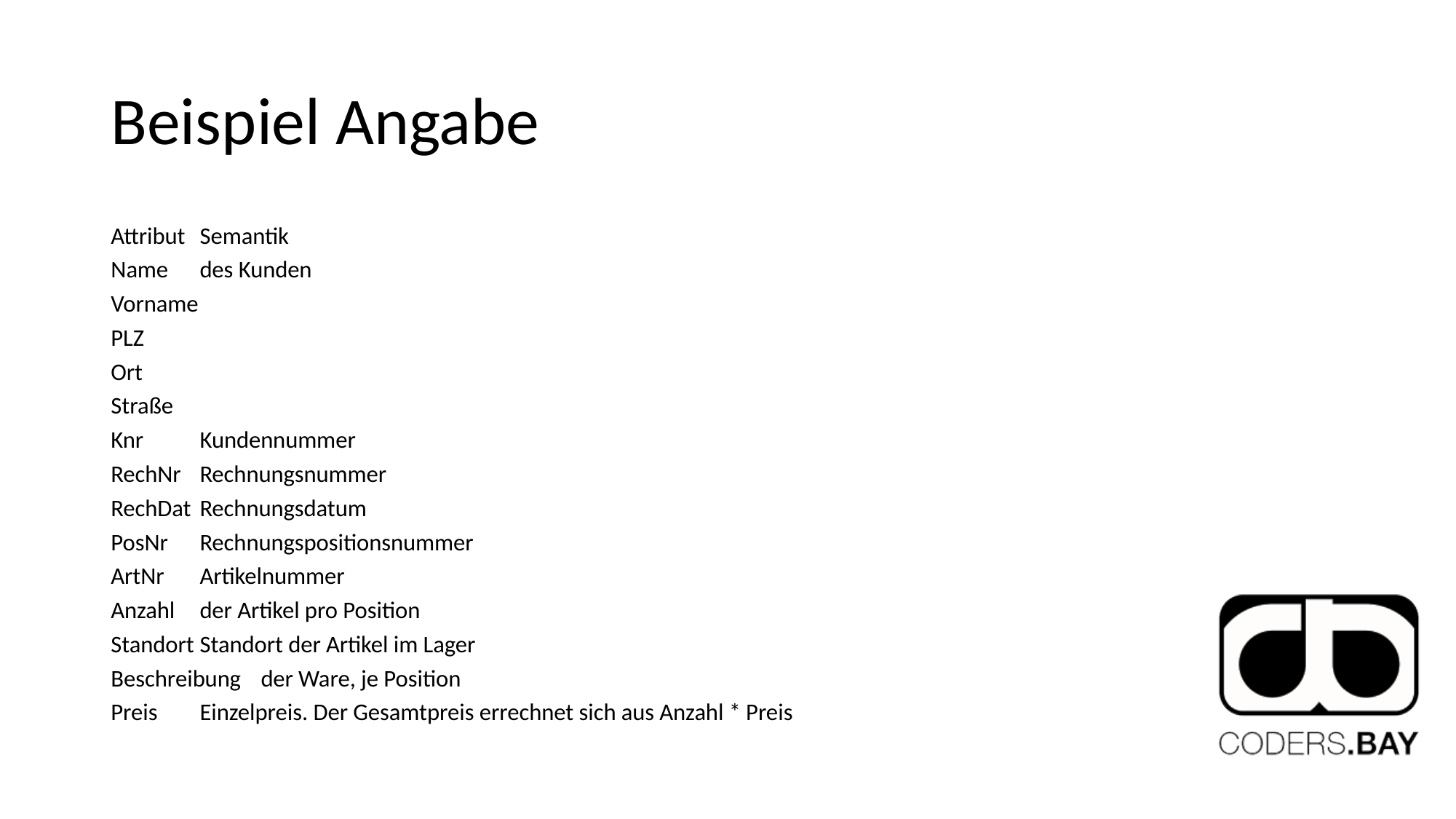

# Beispiel Angabe
Attribut				Semantik
Name 				des Kunden
Vorname
PLZ
Ort
Straße
Knr 					Kundennummer
RechNr 				Rechnungsnummer
RechDat 				Rechnungsdatum
PosNr 				Rechnungspositionsnummer
ArtNr 				Artikelnummer
Anzahl 				der Artikel pro Position
Standort 				Standort der Artikel im Lager
Beschreibung 			der Ware, je Position
Preis 				Einzelpreis. Der Gesamtpreis errechnet sich aus Anzahl * Preis